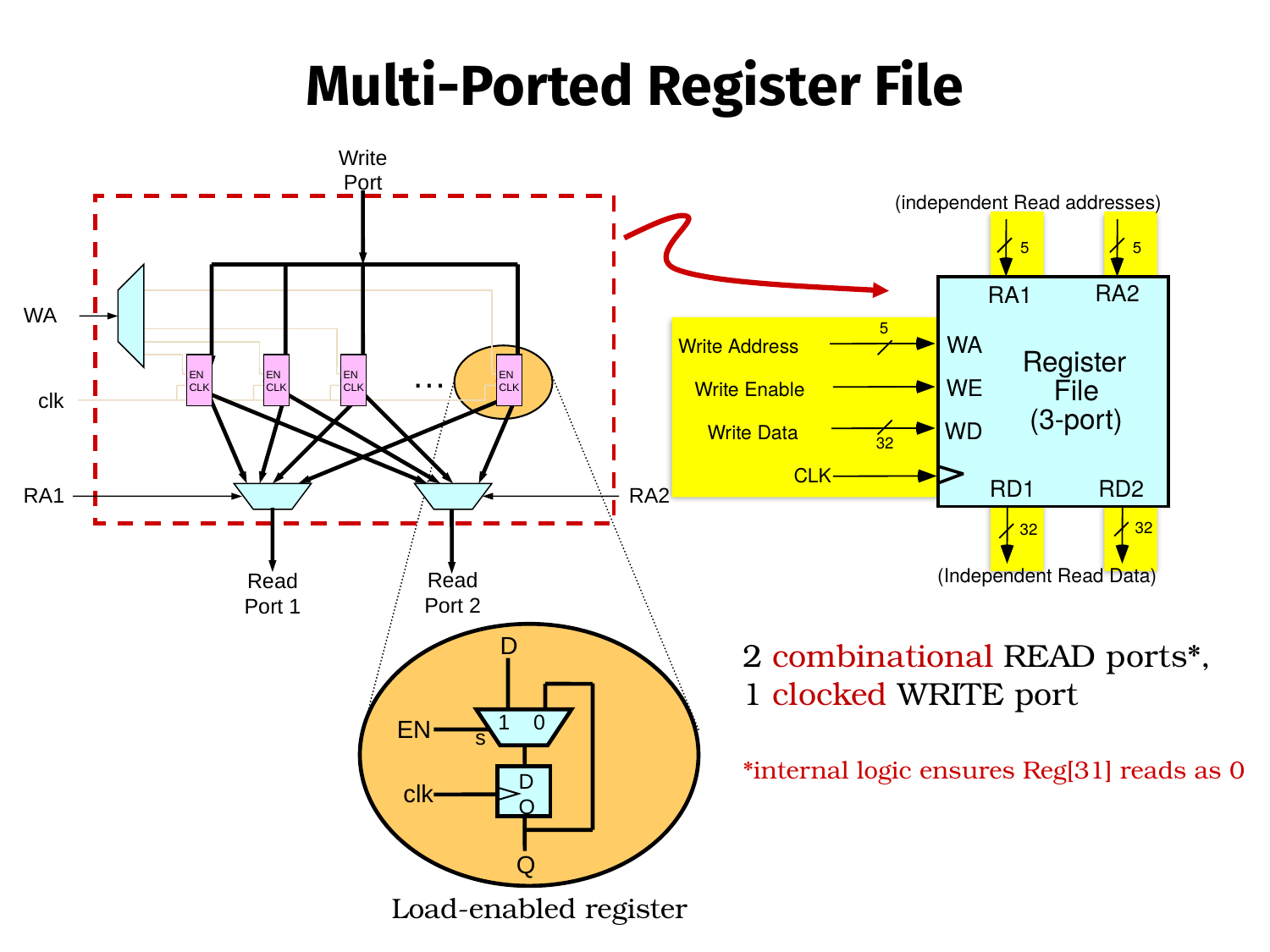

# Multi-Ported Register File
Write
Port

WA

…

EN
CLK

EN
CLK

EN
CLK

EN
CLK

clk

RA2
RA1

Read
Port 2
Read
Port 1
(independent Read addresses)

5

5

RA2
RA1
5
WA
Write Address

Register
File
WE
Write Enable

(3-port)
WD
Write Data

32
CLK

RD1
RD2

32
32

(Independent Read Data)
2 combinational READ ports*,
1 clocked WRITE port

*internal logic ensures Reg[31] reads as 0

D

1    0
EN

s

D
Q

clk

Q

Load-enabled register